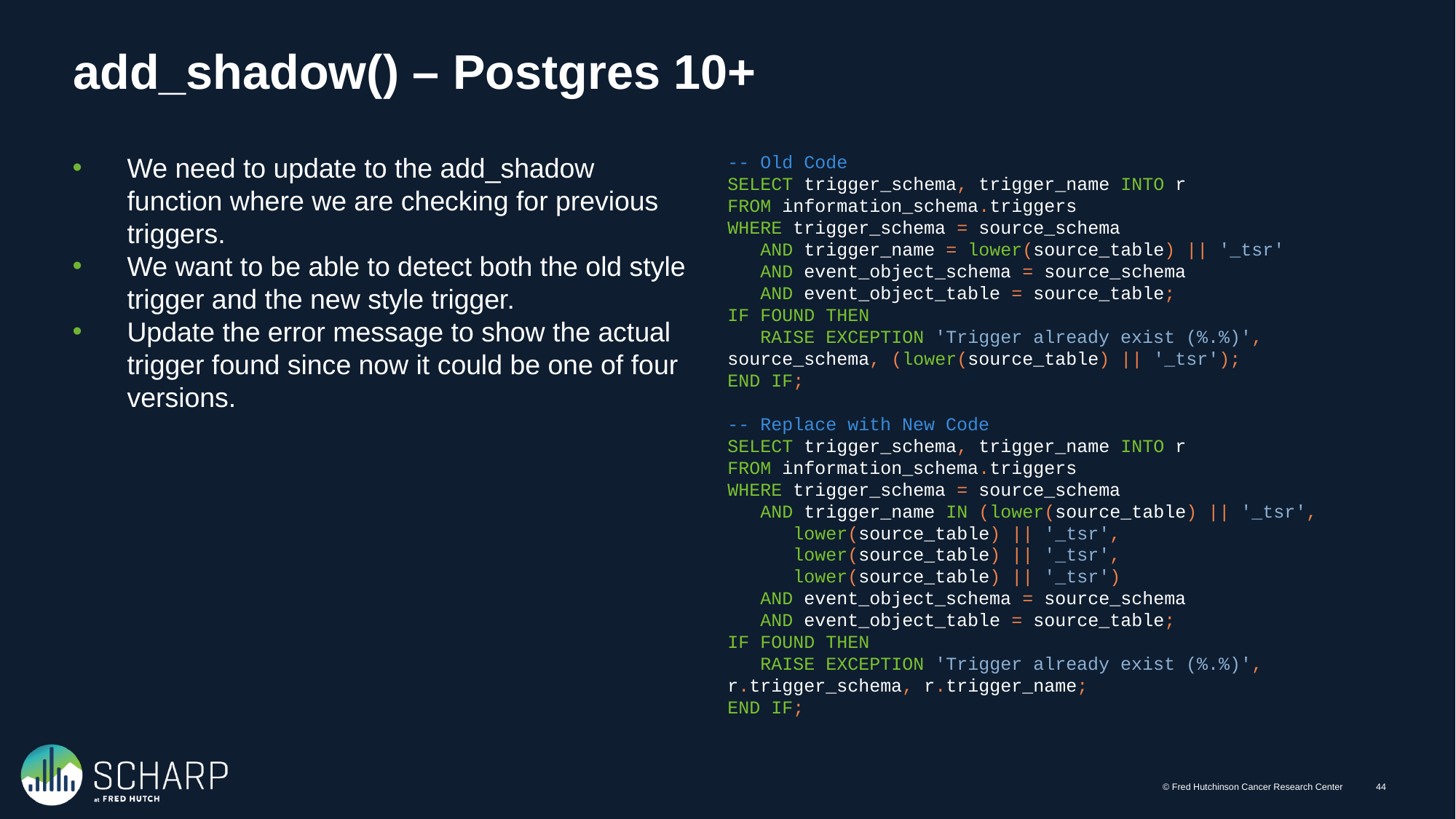

# add_shadow() – Postgres 10+
We need to update to the add_shadow function where we are checking for previous triggers.
We want to be able to detect both the old style trigger and the new style trigger.
Update the error message to show the actual trigger found since now it could be one of four versions.
-- Old Code
SELECT trigger_schema, trigger_name INTO r
FROM information_schema.triggers
WHERE trigger_schema = source_schema
   AND trigger_name = lower(source_table) || '_tsr'
   AND event_object_schema = source_schema
   AND event_object_table = source_table;
IF FOUND THEN
   RAISE EXCEPTION 'Trigger already exist (%.%)', source_schema, (lower(source_table) || '_tsr');
END IF;

-- Replace with New Code
SELECT trigger_schema, trigger_name INTO r
FROM information_schema.triggers
WHERE trigger_schema = source_schema
   AND trigger_name IN (lower(source_table) || '_tsr',
      lower(source_table) || '_tsr',
      lower(source_table) || '_tsr',
      lower(source_table) || '_tsr')
   AND event_object_schema = source_schema
   AND event_object_table = source_table;
IF FOUND THEN
   RAISE EXCEPTION 'Trigger already exist (%.%)', r.trigger_schema, r.trigger_name;
END IF;

© Fred Hutchinson Cancer Research Center
44